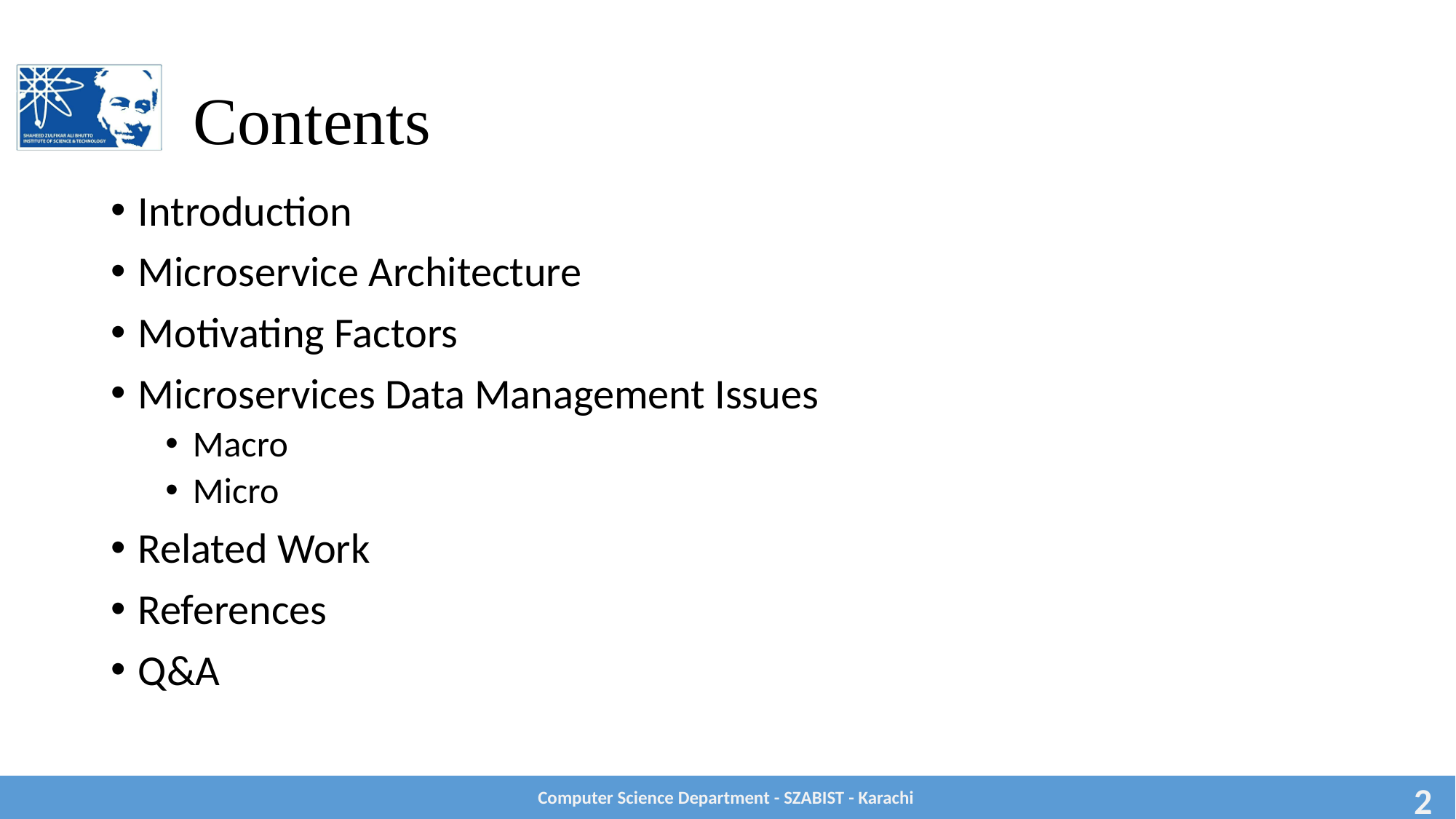

# Contents
Introduction
Microservice Architecture
Motivating Factors
Microservices Data Management Issues
Macro
Micro
Related Work
References
Q&A
Computer Science Department - SZABIST - Karachi
2